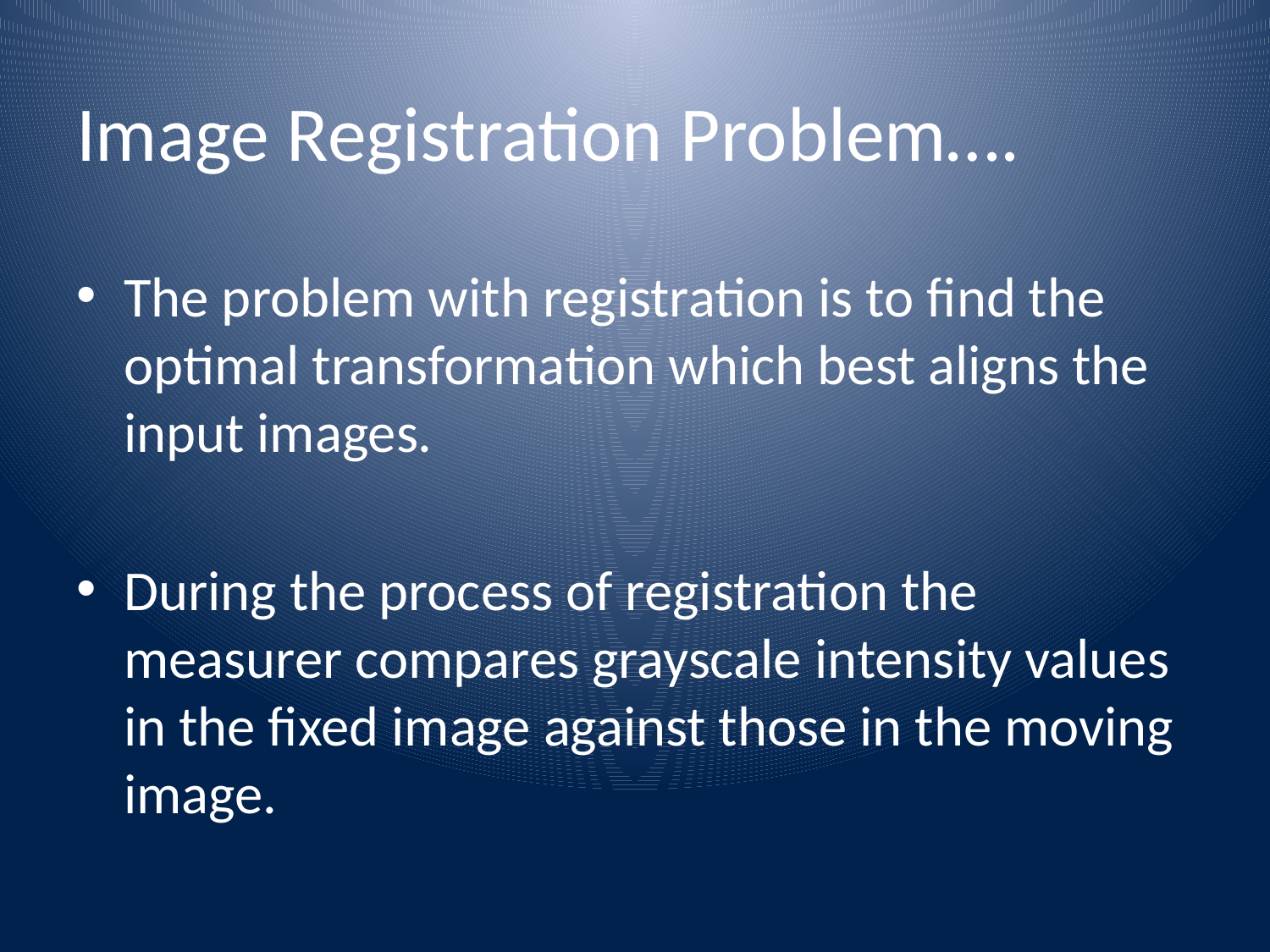

# Image Registration Problem….
The problem with registration is to find the optimal transformation which best aligns the input images.

During the process of registration the measurer compares grayscale intensity values in the fixed image against those in the moving image.